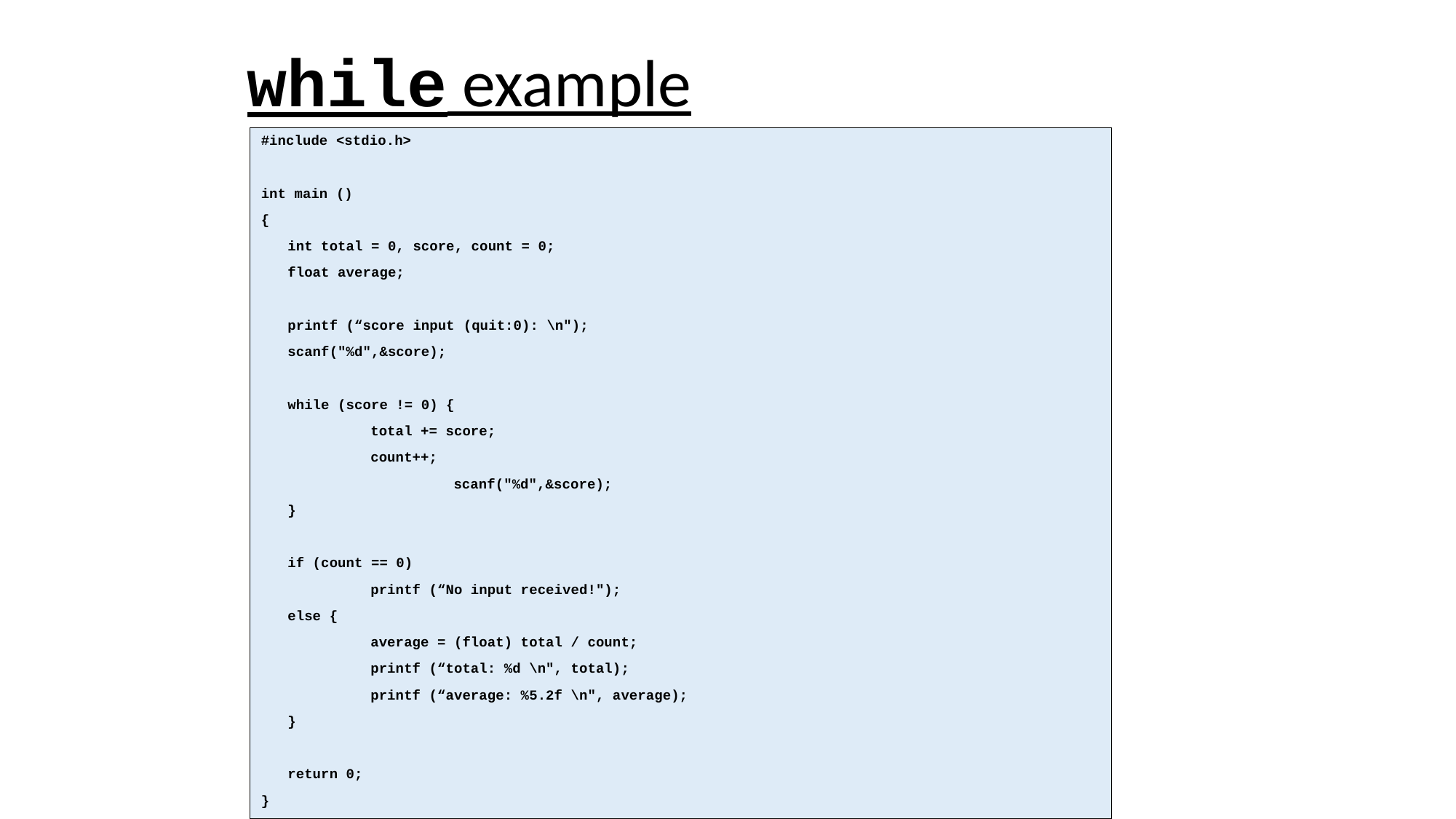

# while example
#include <stdio.h>

int main ()
{
  	int total = 0, score, count = 0;
   	float average;

  	printf (“score input (quit:0): \n");
  	scanf("%d",&score);

  	while (score != 0) {
     		total += score;
       		count++;
      	 	scanf("%d",&score);
   	}

   	if (count == 0)
     	printf (“No input received!");
  	else {
     		average = (float) total / count;
       		printf (“total: %d \n", total);
      		printf (“average: %5.2f \n", average);
   	}

	return 0;
}